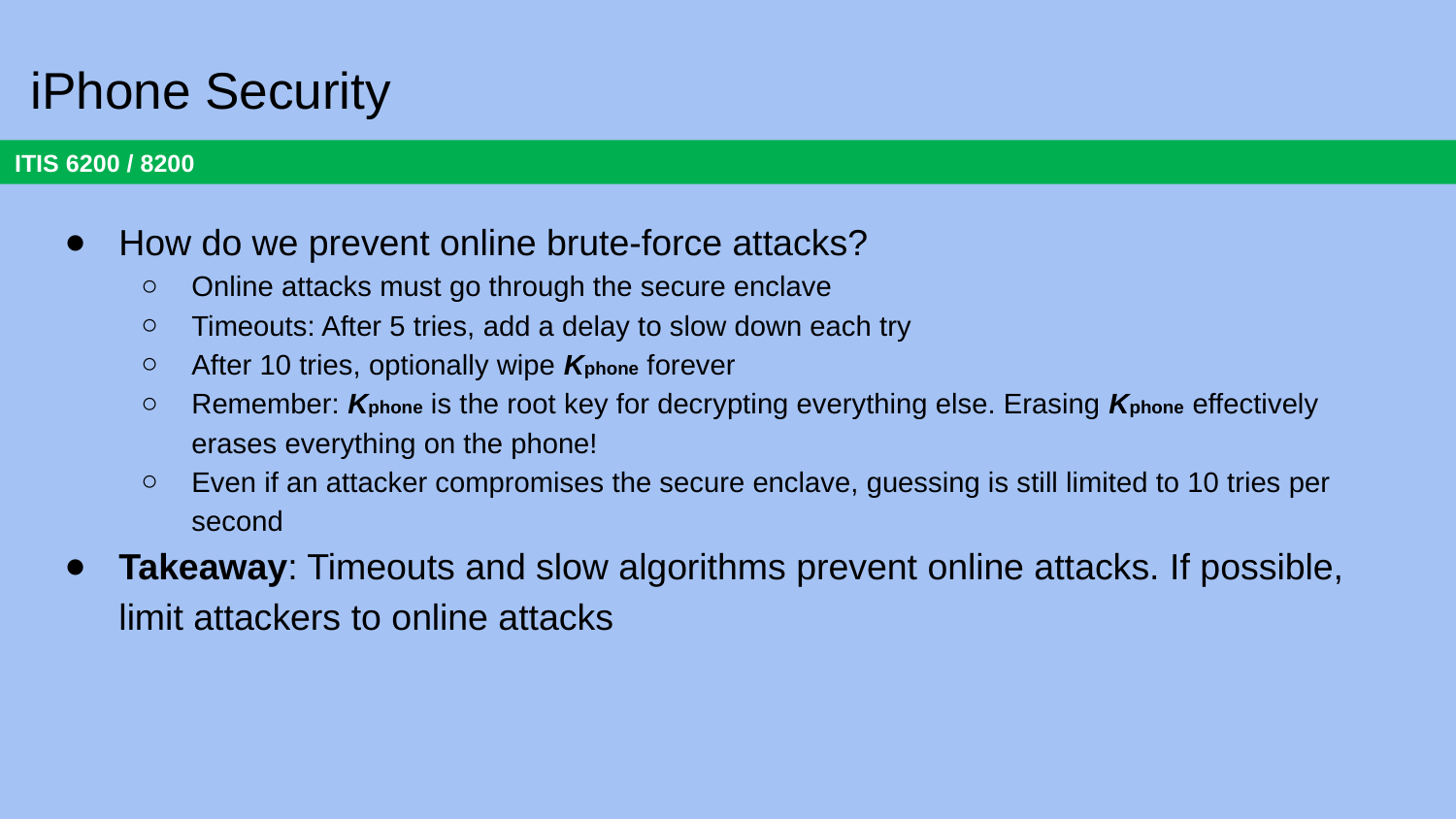

# iPhone Security
How do we prevent online brute-force attacks?
Online attacks must go through the secure enclave
Timeouts: After 5 tries, add a delay to slow down each try
After 10 tries, optionally wipe Kphone forever
Remember: Kphone is the root key for decrypting everything else. Erasing Kphone effectively erases everything on the phone!
Even if an attacker compromises the secure enclave, guessing is still limited to 10 tries per second
Takeaway: Timeouts and slow algorithms prevent online attacks. If possible, limit attackers to online attacks